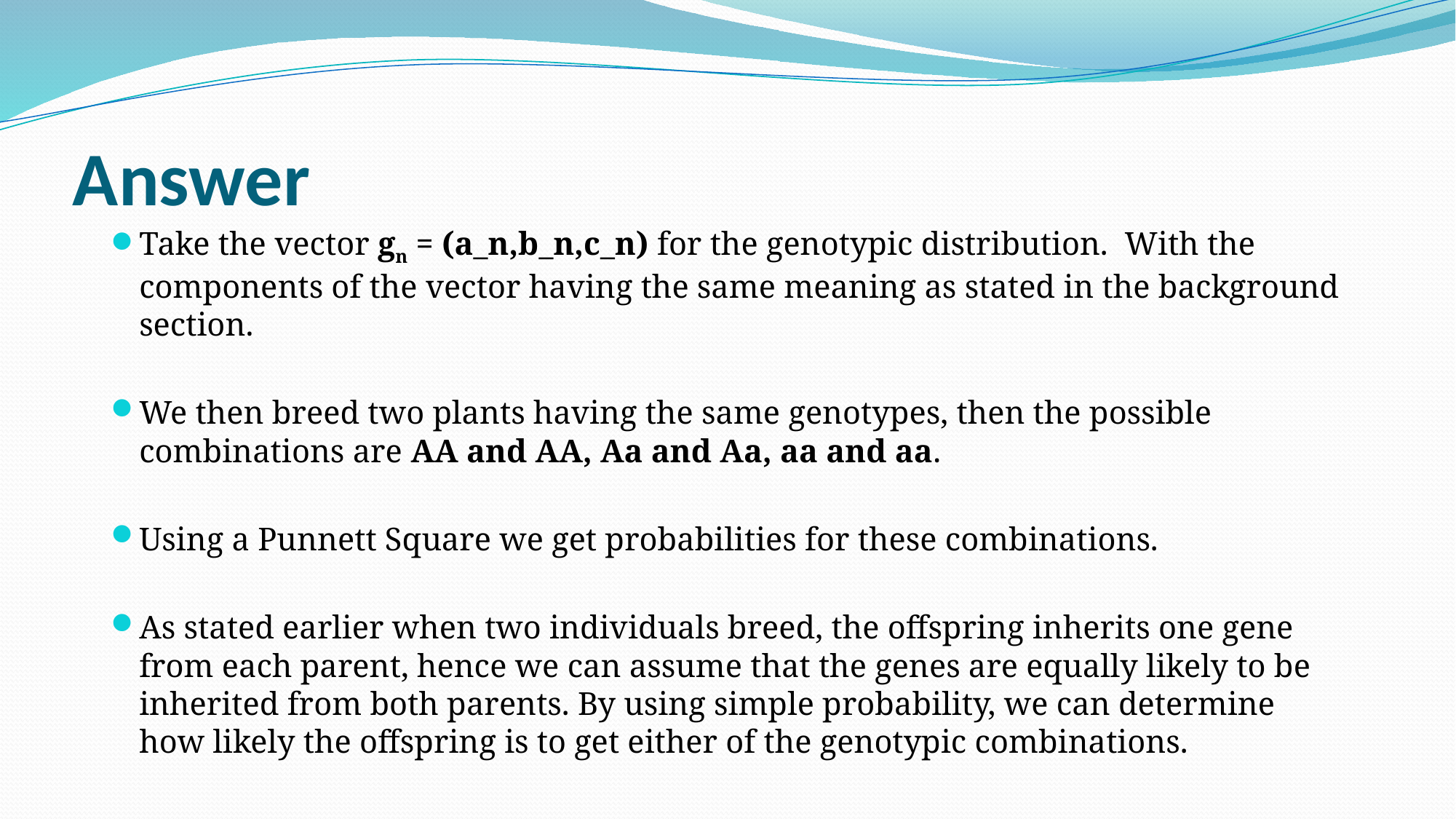

# Answer
Take the vector gn = (a_n,b_n,c_n) for the genotypic distribution.  With the components of the vector having the same meaning as stated in the background section.

We then breed two plants having the same genotypes, then the possible combinations are AA and AA, Aa and Aa, aa and aa.

Using a Punnett Square we get probabilities for these combinations.

As stated earlier when two individuals breed, the offspring inherits one gene from each parent, hence we can assume that the genes are equally likely to be inherited from both parents. By using simple probability, we can determine how likely the offspring is to get either of the genotypic combinations.